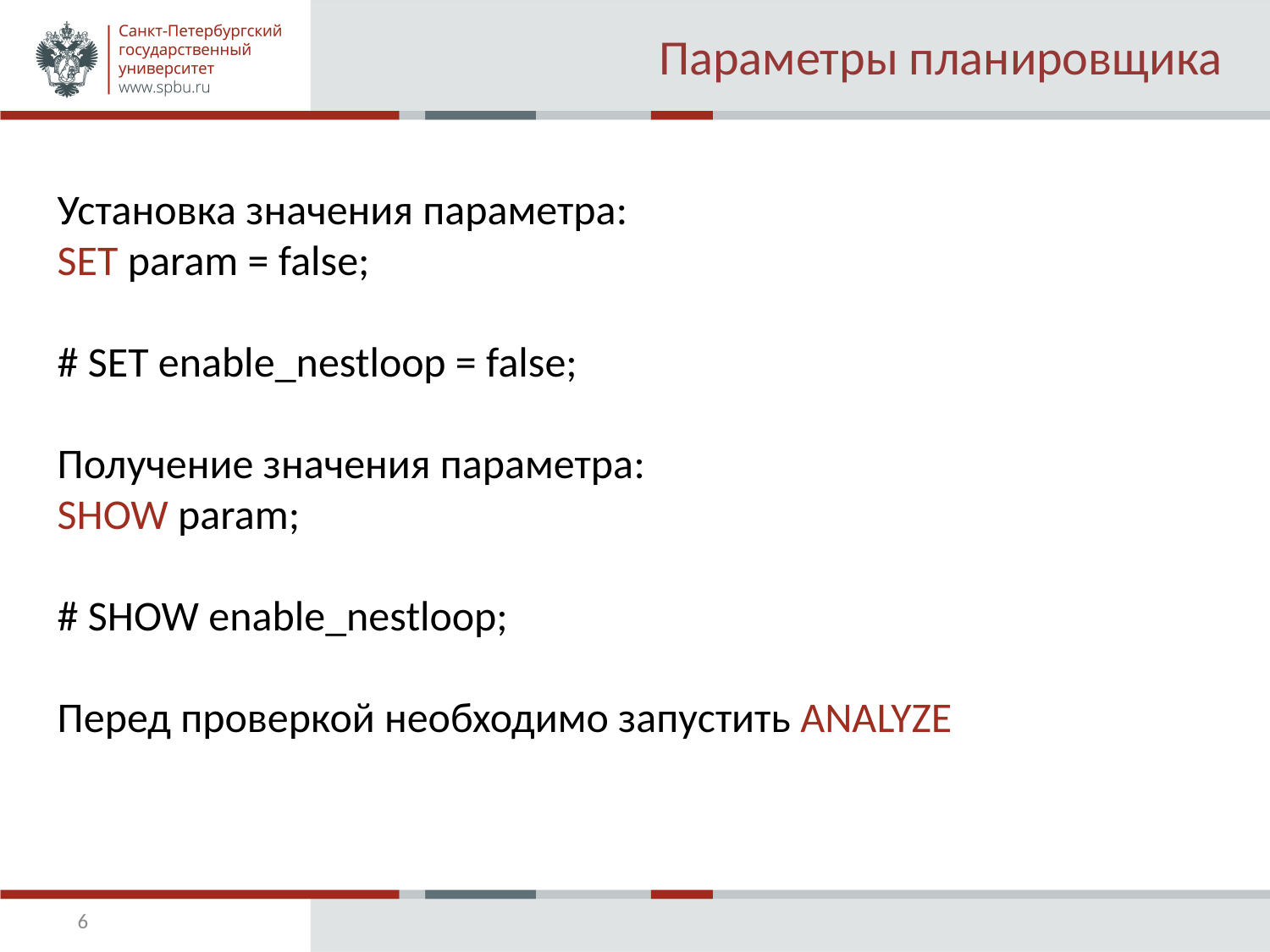

# Параметры планировщика
Установка значения параметра:
SET param = false;

# SET enable_nestloop = false;

Получение значения параметра:
SHOW param;

# SHOW enable_nestloop;

Перед проверкой необходимо запустить ANALYZE
6